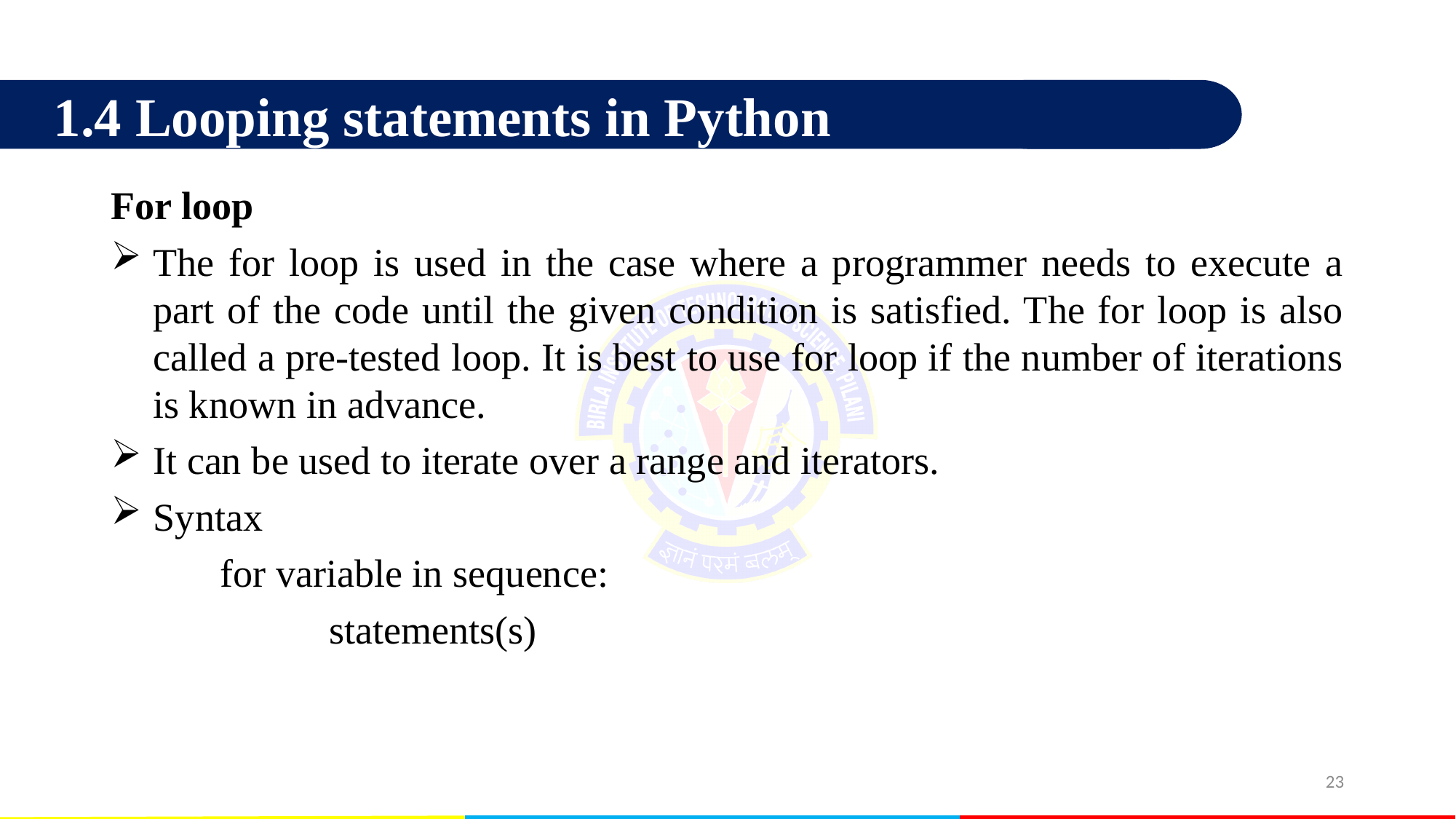

1.4 Looping statements in Python

For loop
The for loop is used in the case where a programmer needs to execute a part of the code until the given condition is satisfied. The for loop is also called a pre-tested loop. It is best to use for loop if the number of iterations is known in advance.
It can be used to iterate over a range and iterators.
Syntax
	for variable in sequence:
    		statements(s)

23